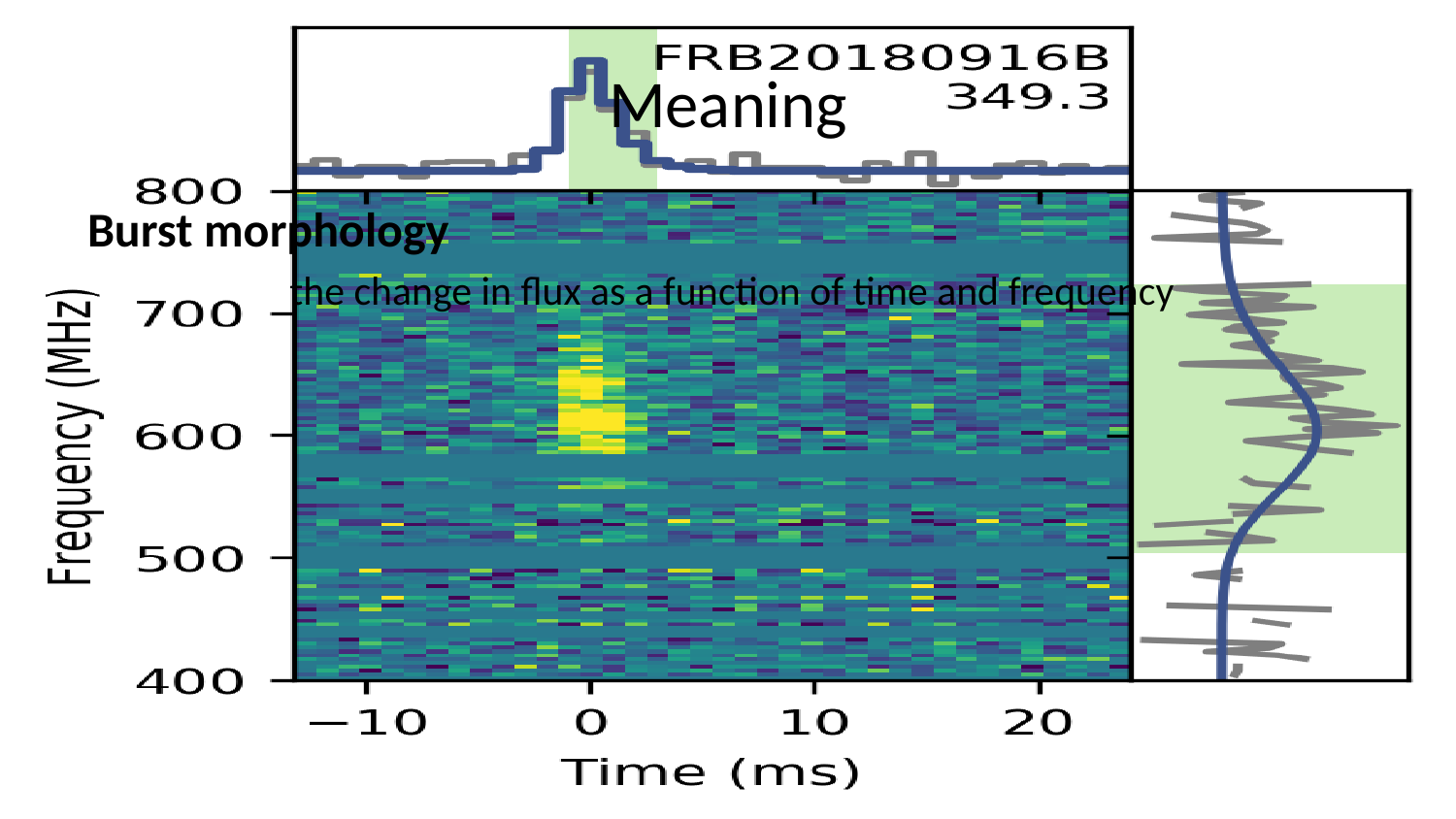

# Meaning
Burst morphology
the change in flux as a function of time and frequency